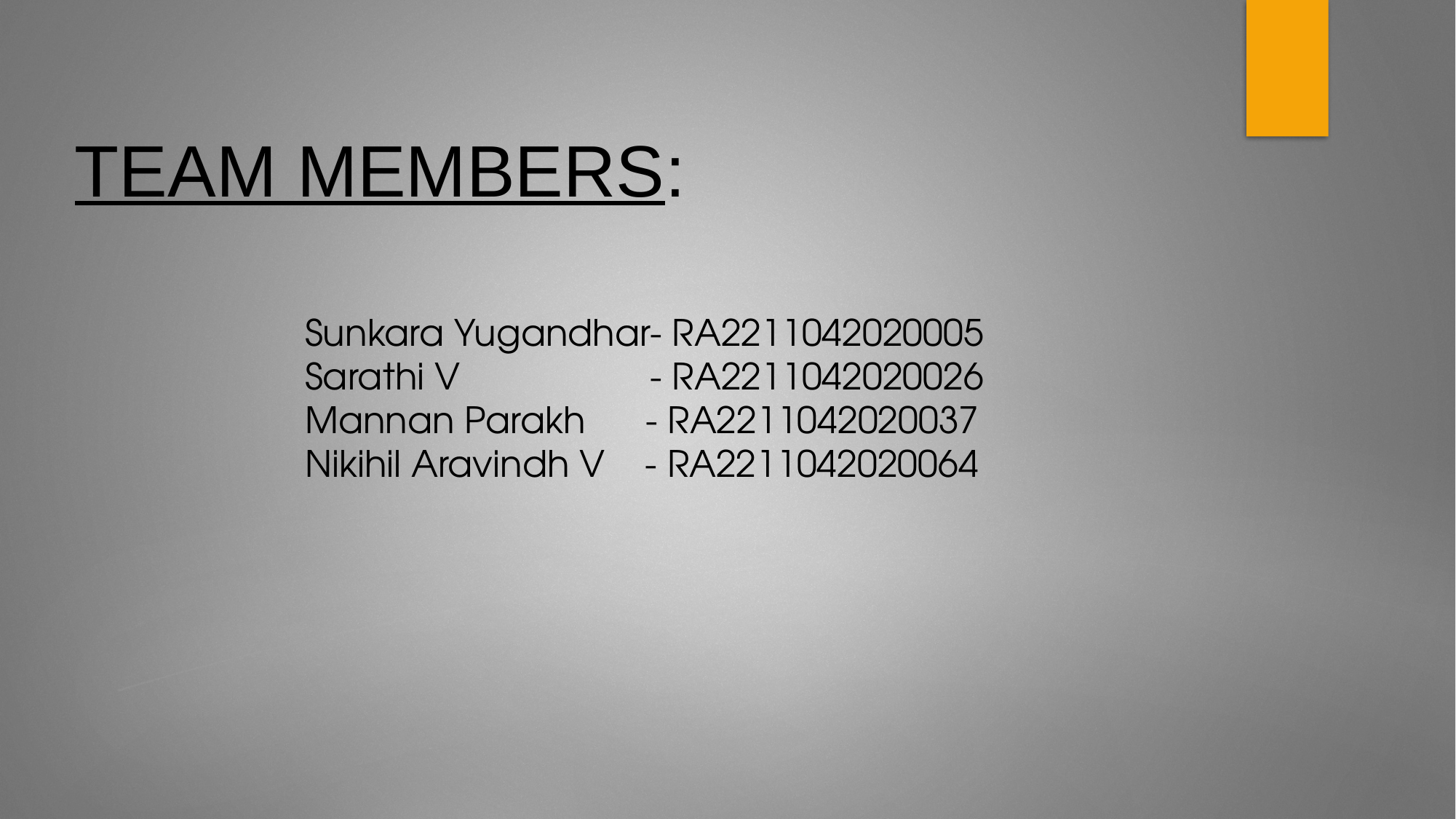

TEAM MEMBERS:

                       Sunkara Yugandhar- RA2211042020005
                       Sarathi V                   - RA2211042020026
                       Mannan Parakh      - RA2211042020037
                       Nikihil Aravindh V    - RA2211042020064